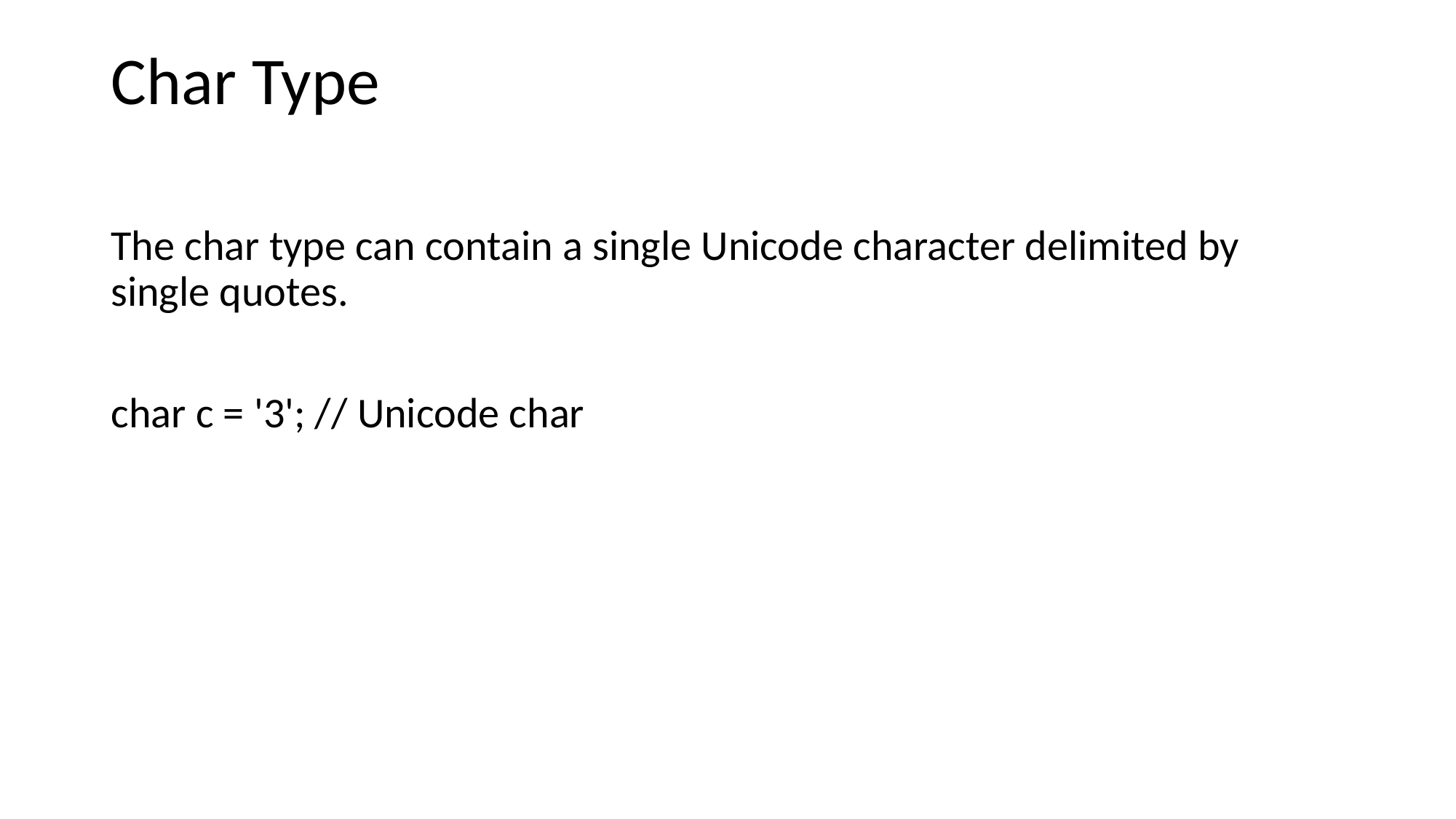

# Char Type
The char type can contain a single Unicode character delimited by single quotes.

char c = '3'; // Unicode char